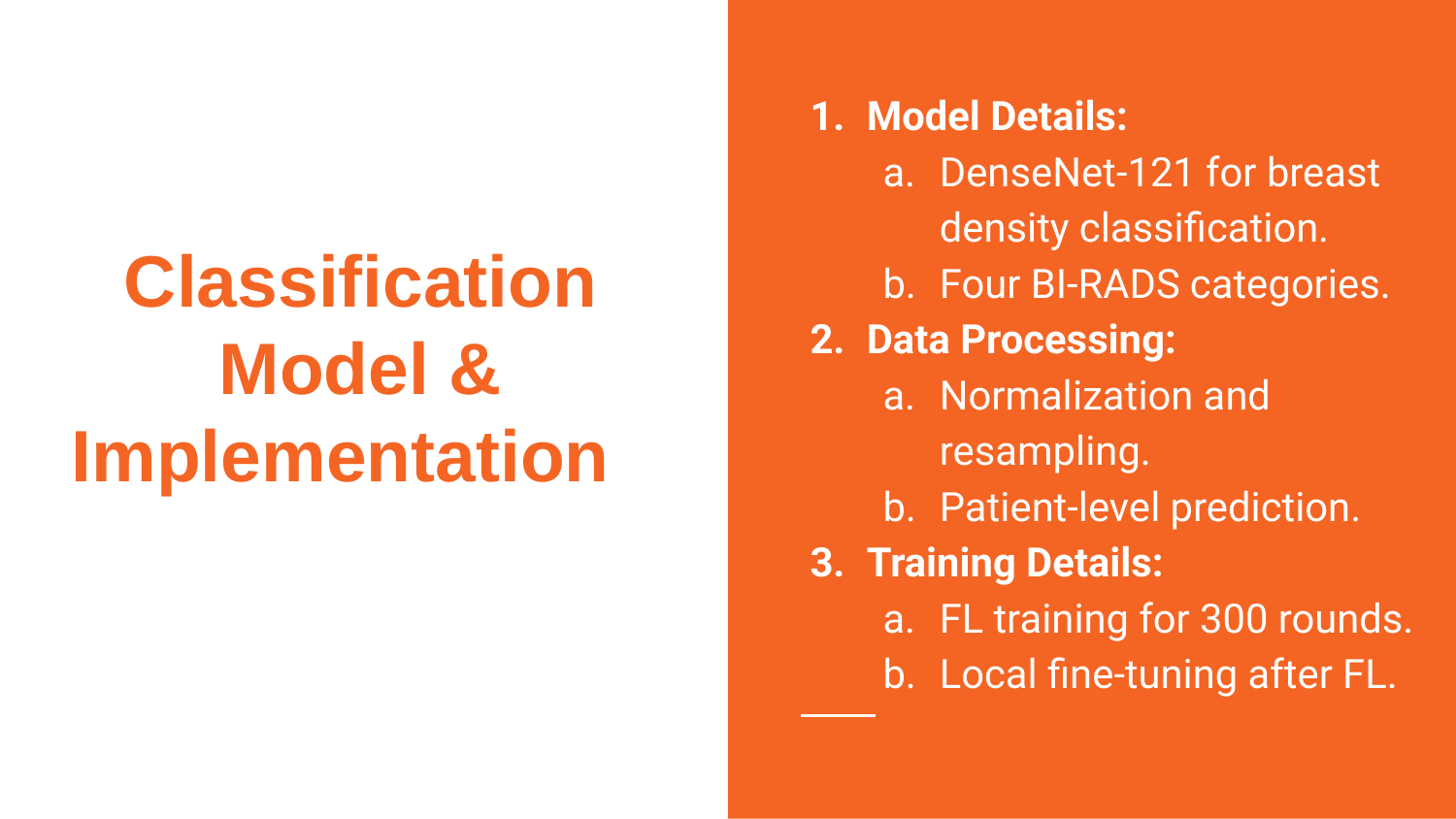

Model Details:
DenseNet-121 for breast density classification.
Four BI-RADS categories.
Data Processing:
Normalization and resampling.
Patient-level prediction.
Training Details:
FL training for 300 rounds.
Local fine-tuning after FL.
# Classification Model & Implementation